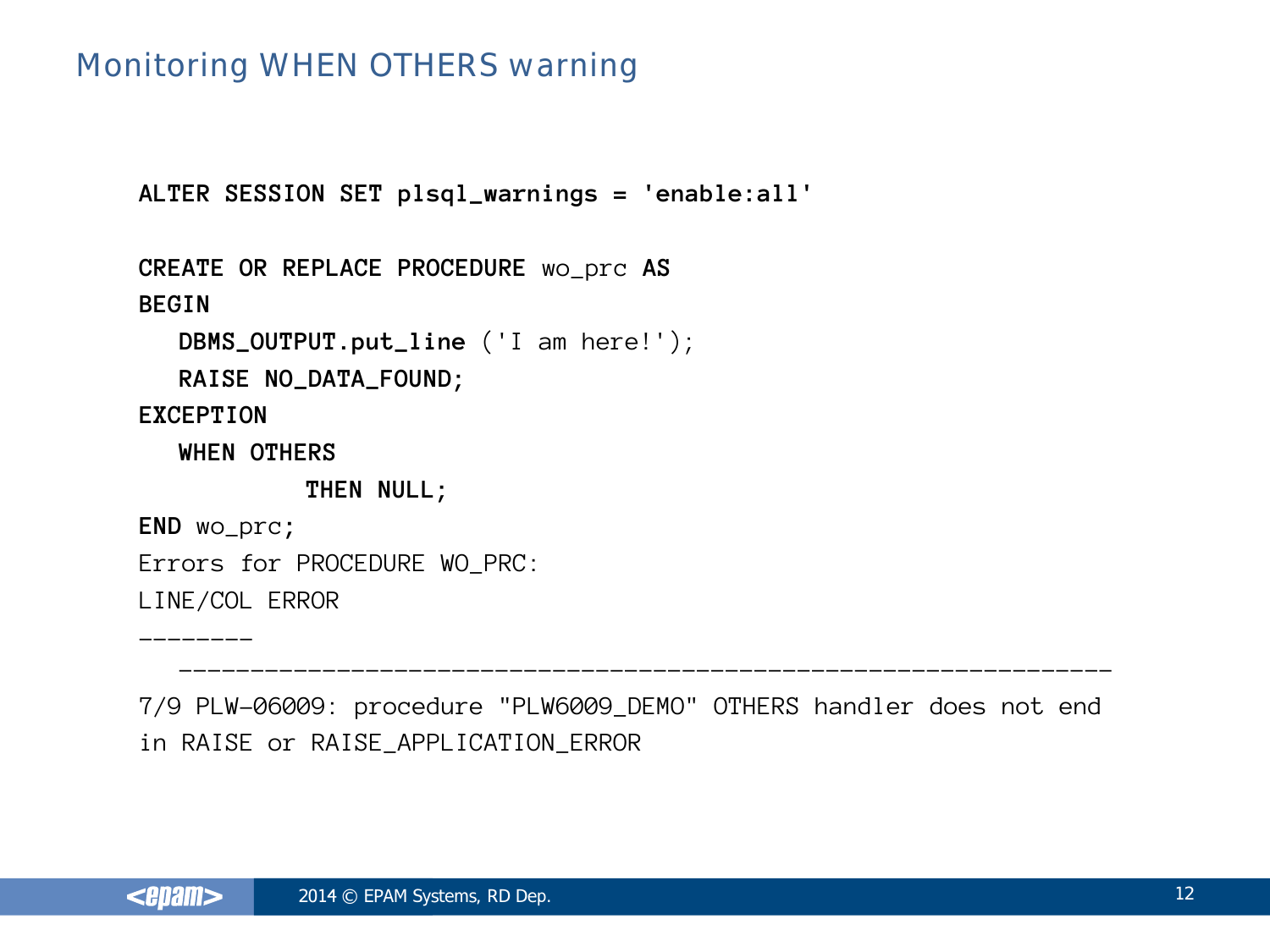

# Monitoring WHEN OTHERS warning
ALTER SESSION SET plsql_warnings = 'enable:all'

CREATE OR REPLACE PROCEDURE wo_prc AS
BEGIN
	DBMS_OUTPUT.put_line ('I am here!');
	RAISE NO_DATA_FOUND;
EXCEPTION
	WHEN OTHERS
		THEN NULL;
END wo_prc;
Errors for PROCEDURE WO_PRC:
LINE/COL ERROR
-------- -----------------------------------------------------------------
7/9 PLW-06009: procedure "PLW6009_DEMO" OTHERS handler does not end
in RAISE or RAISE_APPLICATION_ERROR
12
2014 © EPAM Systems, RD Dep.